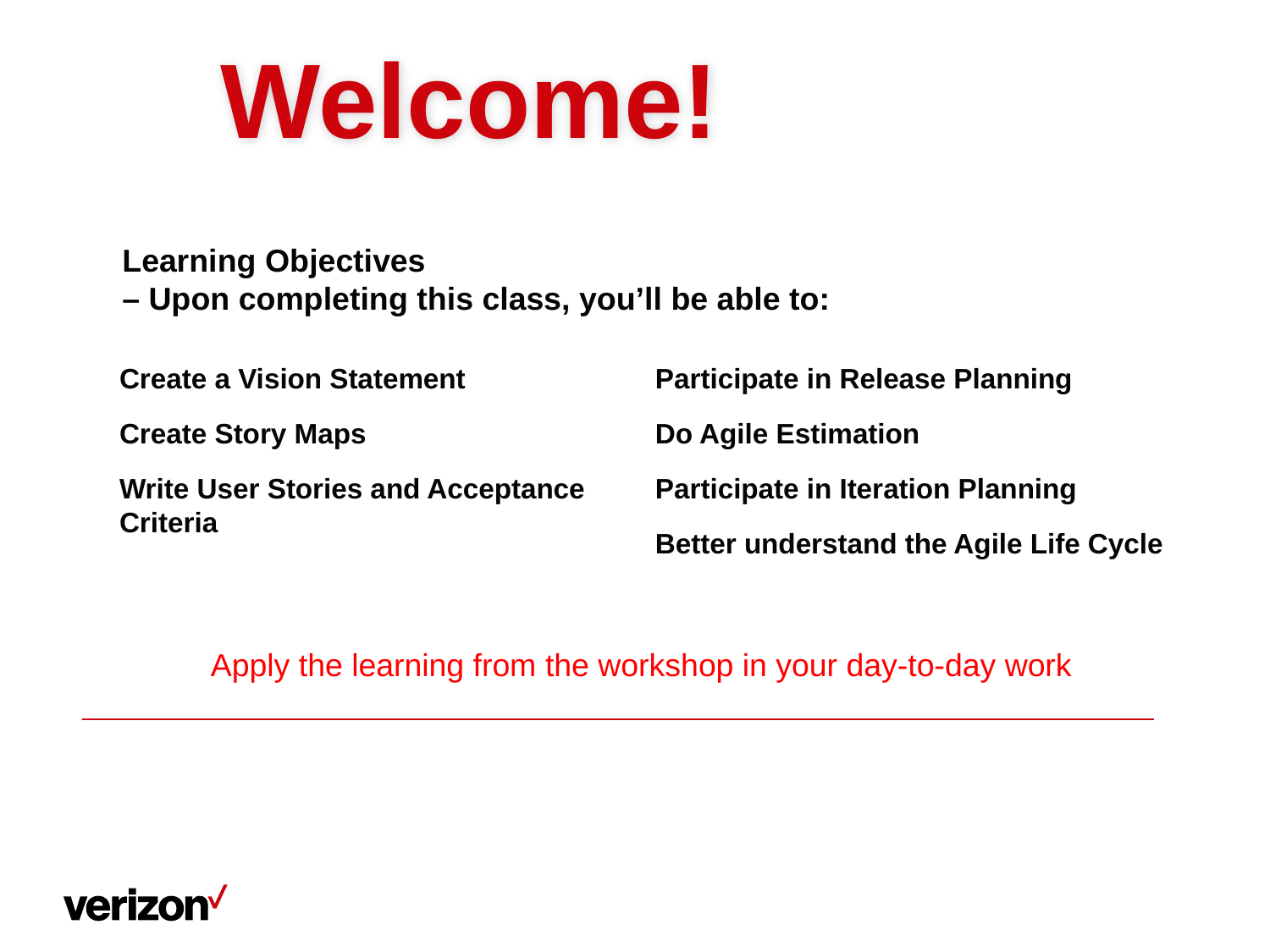

# Welcome!
Learning Objectives
– Upon completing this class, you’ll be able to:
Create a Vision Statement
Create Story Maps
Write User Stories and Acceptance Criteria

Participate in Release Planning
Do Agile Estimation
Participate in Iteration Planning
Better understand the Agile Life Cycle

Apply the learning from the workshop in your day-to-day work